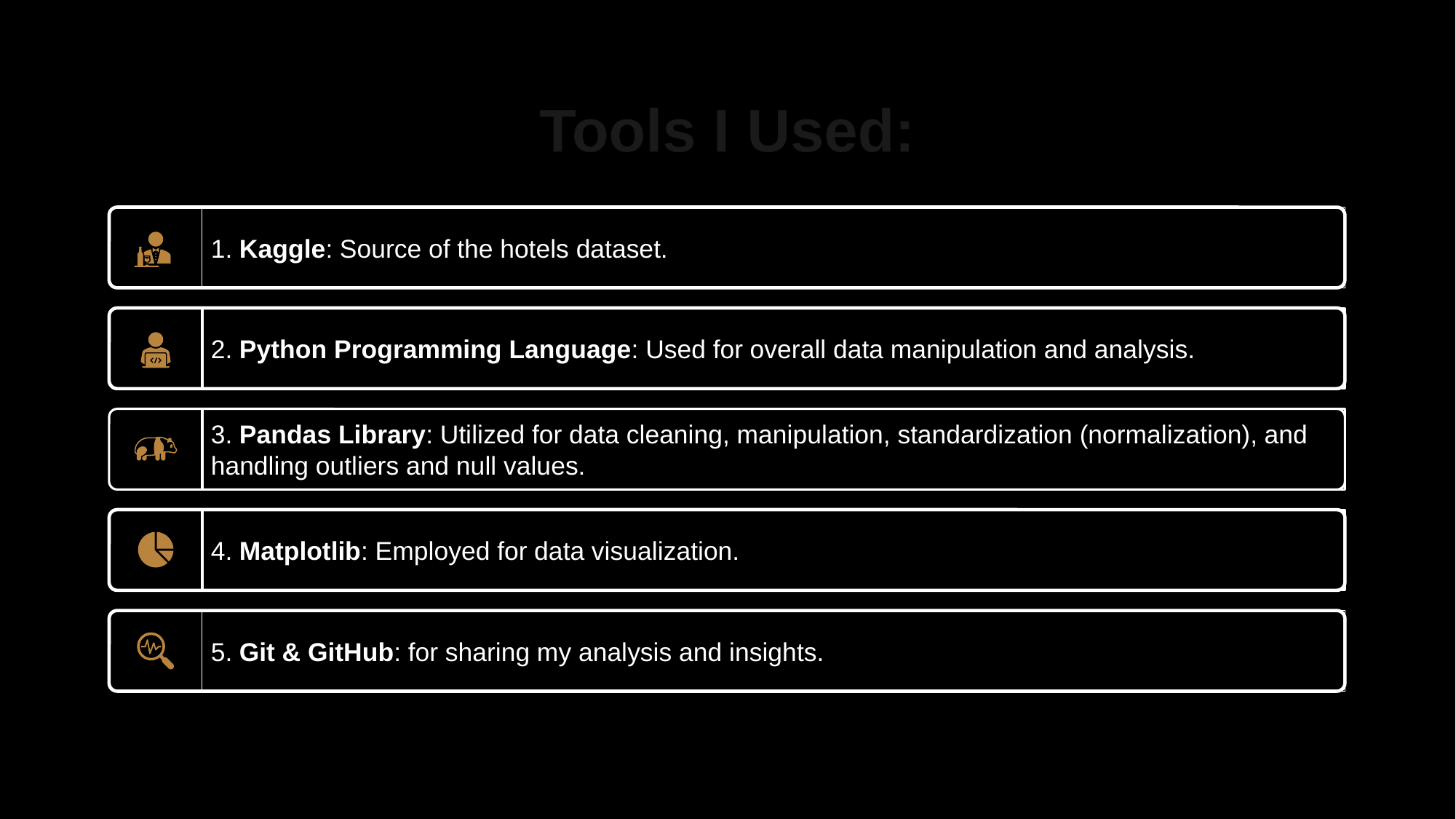

# Tools I Used:
1. Kaggle: Source of the hotels dataset.
2. Python Programming Language: Used for overall data manipulation and analysis.
3. Pandas Library: Utilized for data cleaning, manipulation, standardization (normalization), and handling outliers and null values.
4. Matplotlib: Employed for data visualization.
5. Git & GitHub: for sharing my analysis and insights.